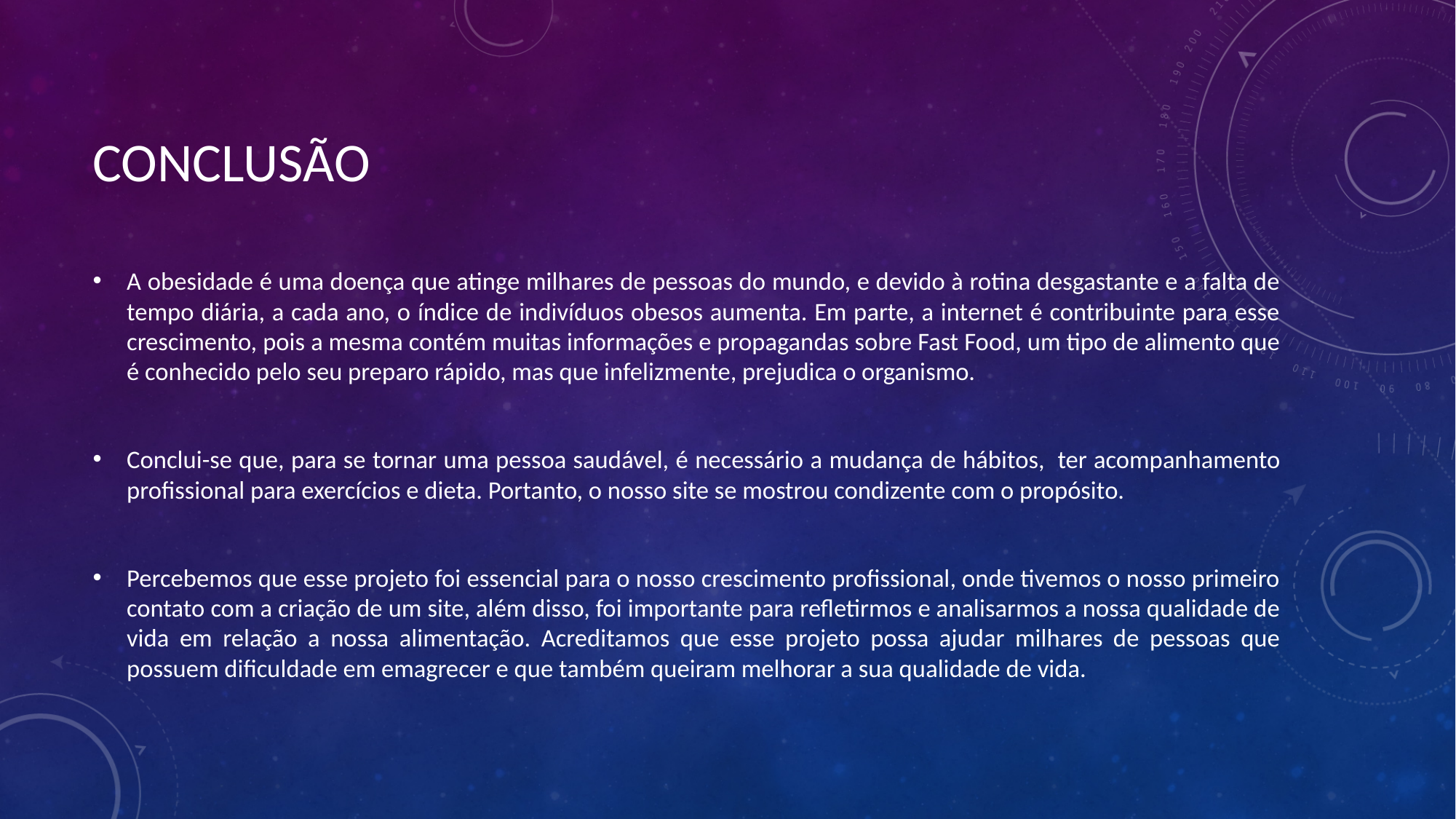

# Conclusão
A obesidade é uma doença que atinge milhares de pessoas do mundo, e devido à rotina desgastante e a falta de tempo diária, a cada ano, o índice de indivíduos obesos aumenta. Em parte, a internet é contribuinte para esse crescimento, pois a mesma contém muitas informações e propagandas sobre Fast Food, um tipo de alimento que é conhecido pelo seu preparo rápido, mas que infelizmente, prejudica o organismo.

Conclui-se que, para se tornar uma pessoa saudável, é necessário a mudança de hábitos,  ter acompanhamento profissional para exercícios e dieta. Portanto, o nosso site se mostrou condizente com o propósito.

Percebemos que esse projeto foi essencial para o nosso crescimento profissional, onde tivemos o nosso primeiro contato com a criação de um site, além disso, foi importante para refletirmos e analisarmos a nossa qualidade de vida em relação a nossa alimentação. Acreditamos que esse projeto possa ajudar milhares de pessoas que possuem dificuldade em emagrecer e que também queiram melhorar a sua qualidade de vida.